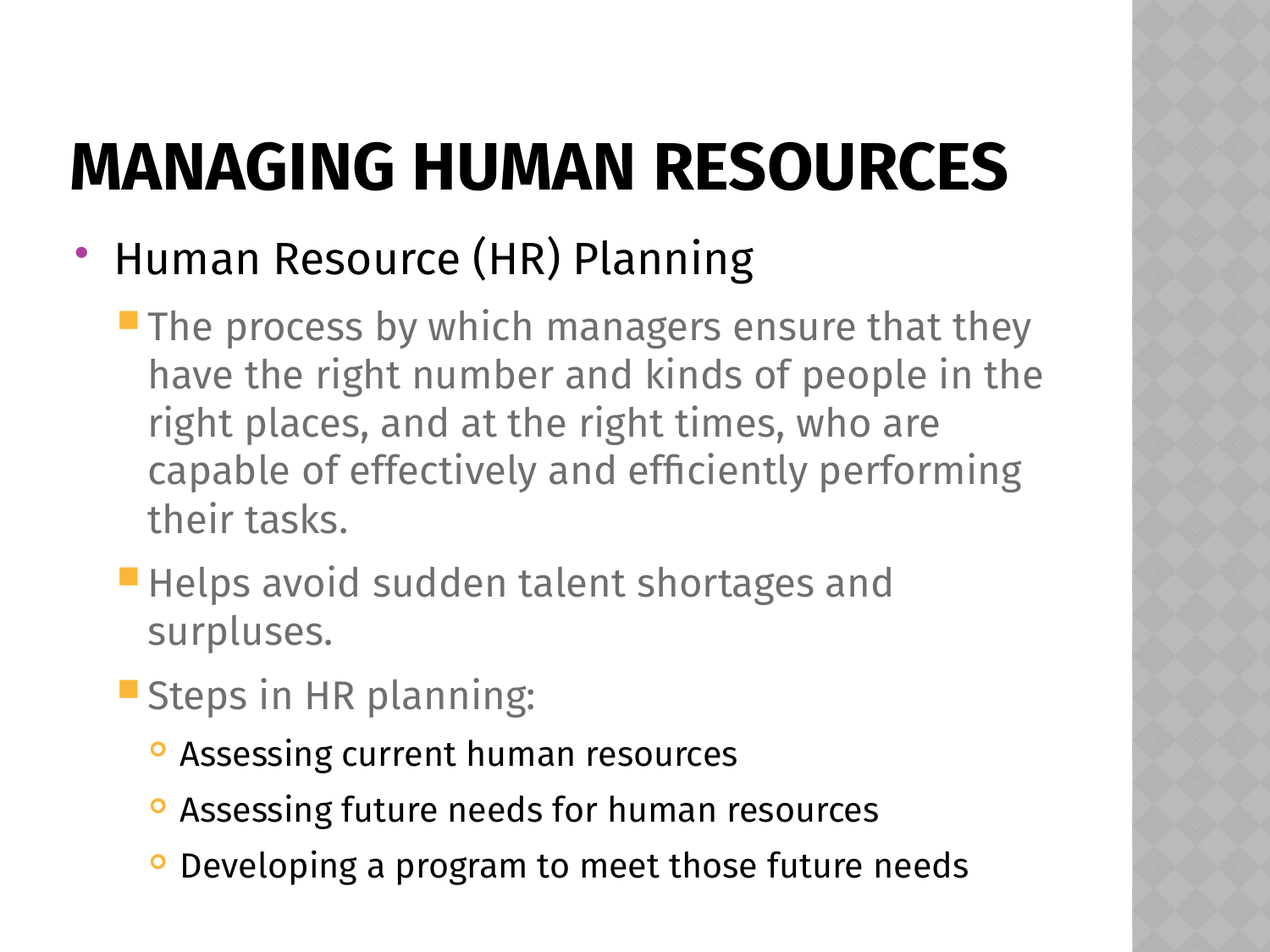

# Managing Human Resources
Human Resource (HR) Planning
The process by which managers ensure that they have the right number and kinds of people in the right places, and at the right times, who are capable of effectively and efficiently performing their tasks.
Helps avoid sudden talent shortages and surpluses.
Steps in HR planning:
Assessing current human resources
Assessing future needs for human resources
Developing a program to meet those future needs